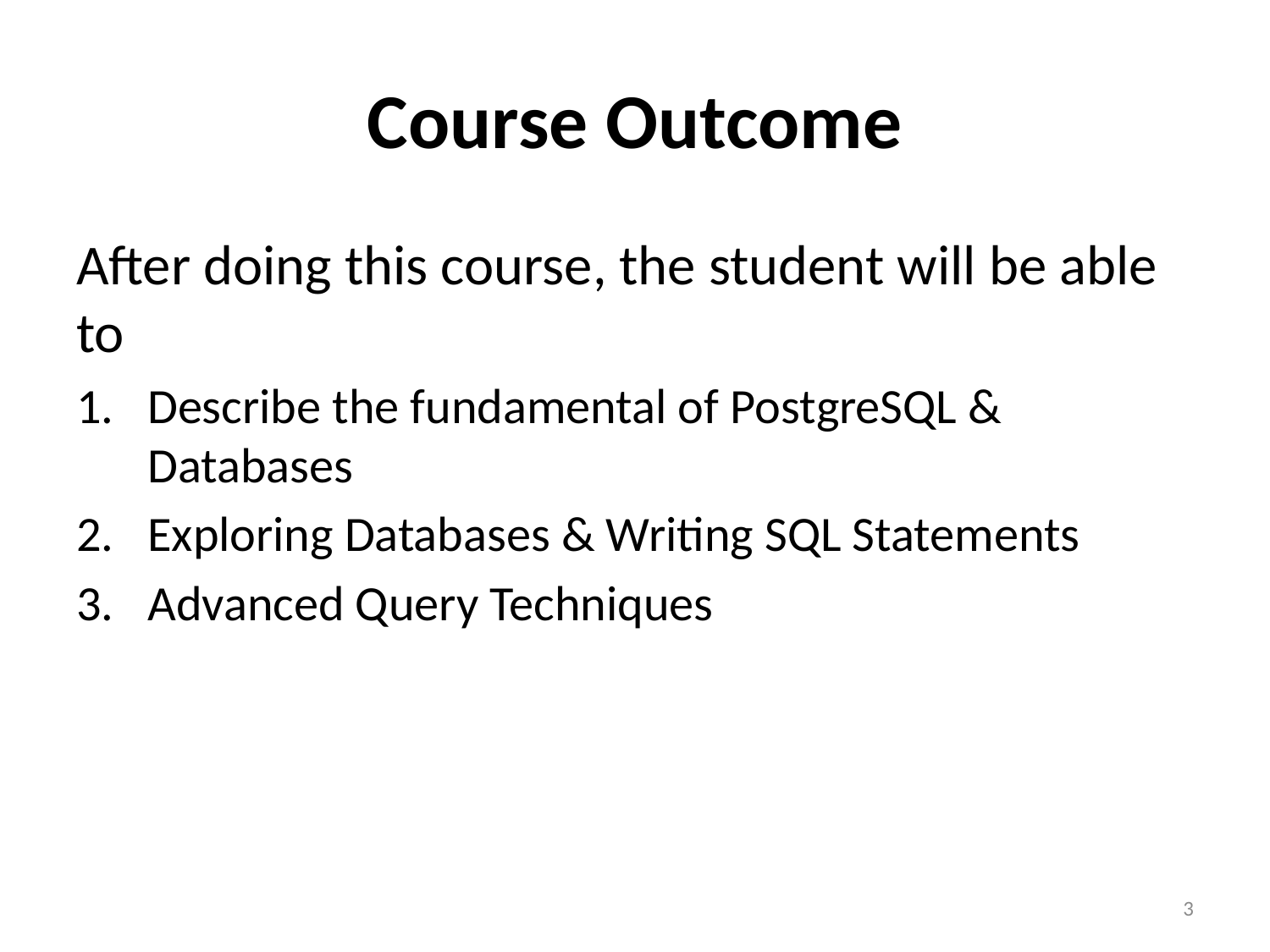

# Course Outcome
After doing this course, the student will be able to
Describe the fundamental of PostgreSQL & Databases
Exploring Databases & Writing SQL Statements
Advanced Query Techniques

3